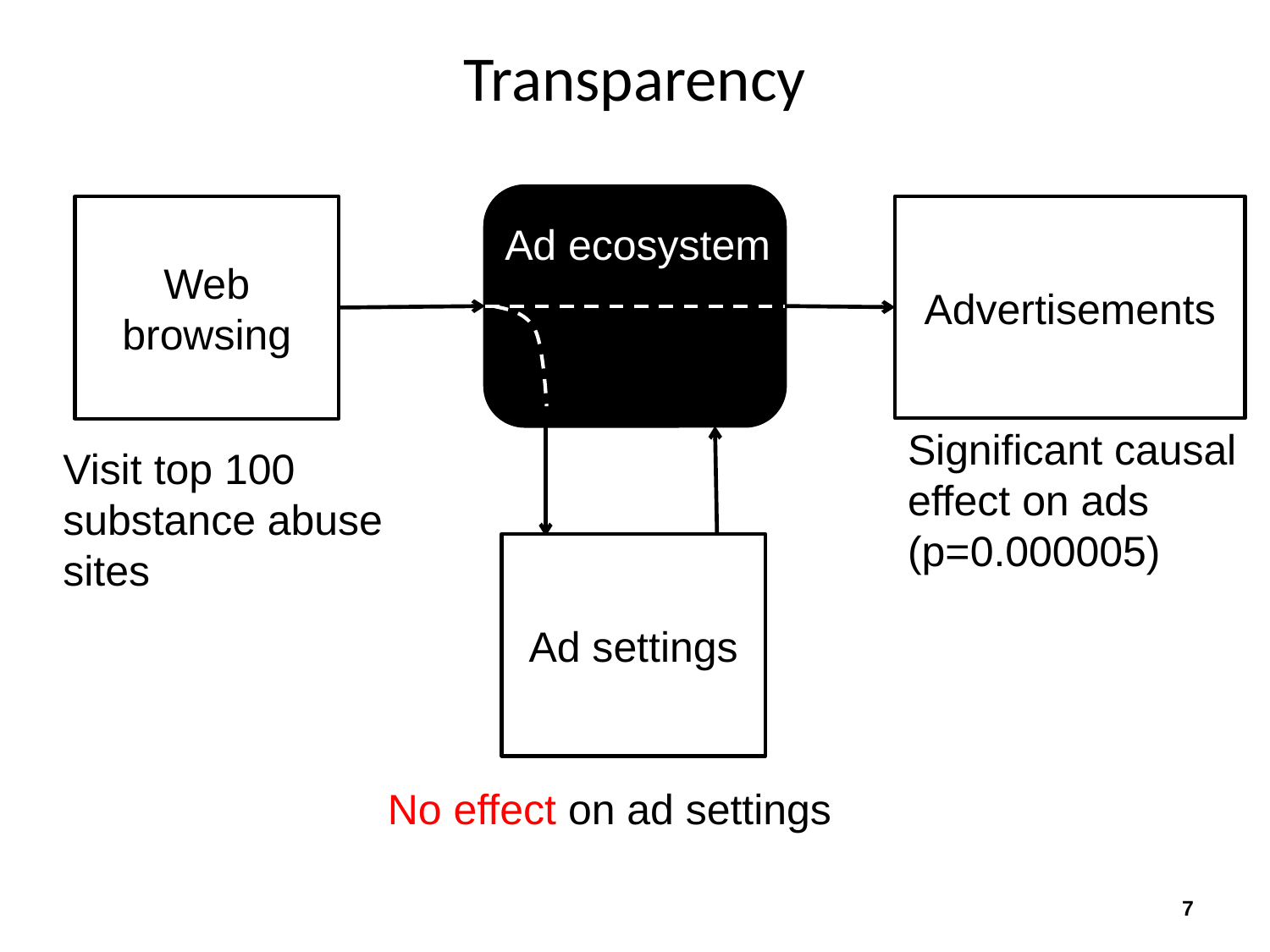

# Transparency

Advertisements
Web browsing
Ad ecosystem

Significant causal effect on ads (p=0.000005)
Visit top 100 substance abuse sites

Ad settings
No effect on ad settings

7